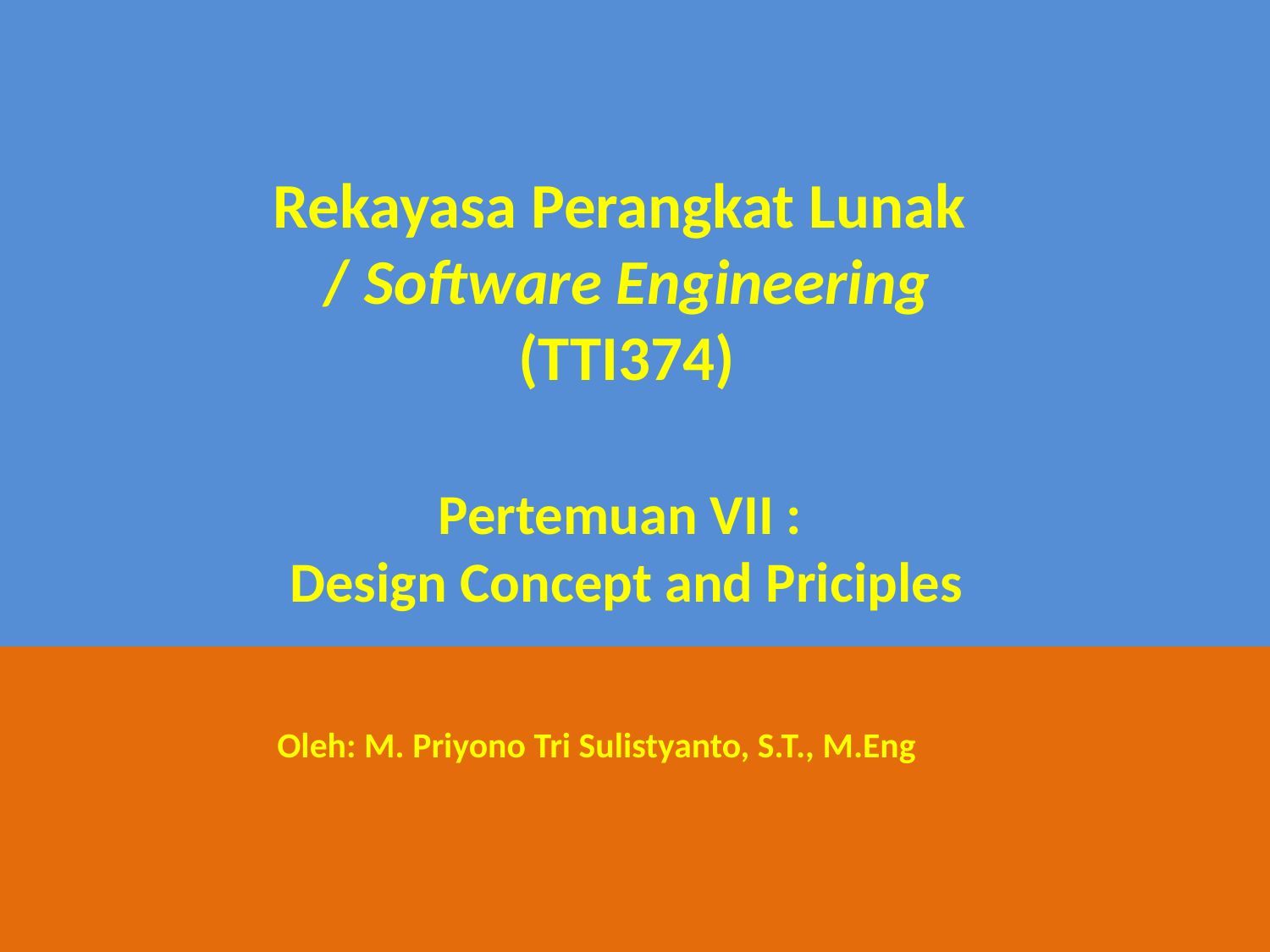

Rekayasa Perangkat Lunak
/ Software Engineering
(TTI374)

Pertemuan VII :
Design Concept and Priciples

Oleh: M. Priyono Tri Sulistyanto, S.T., M.Eng